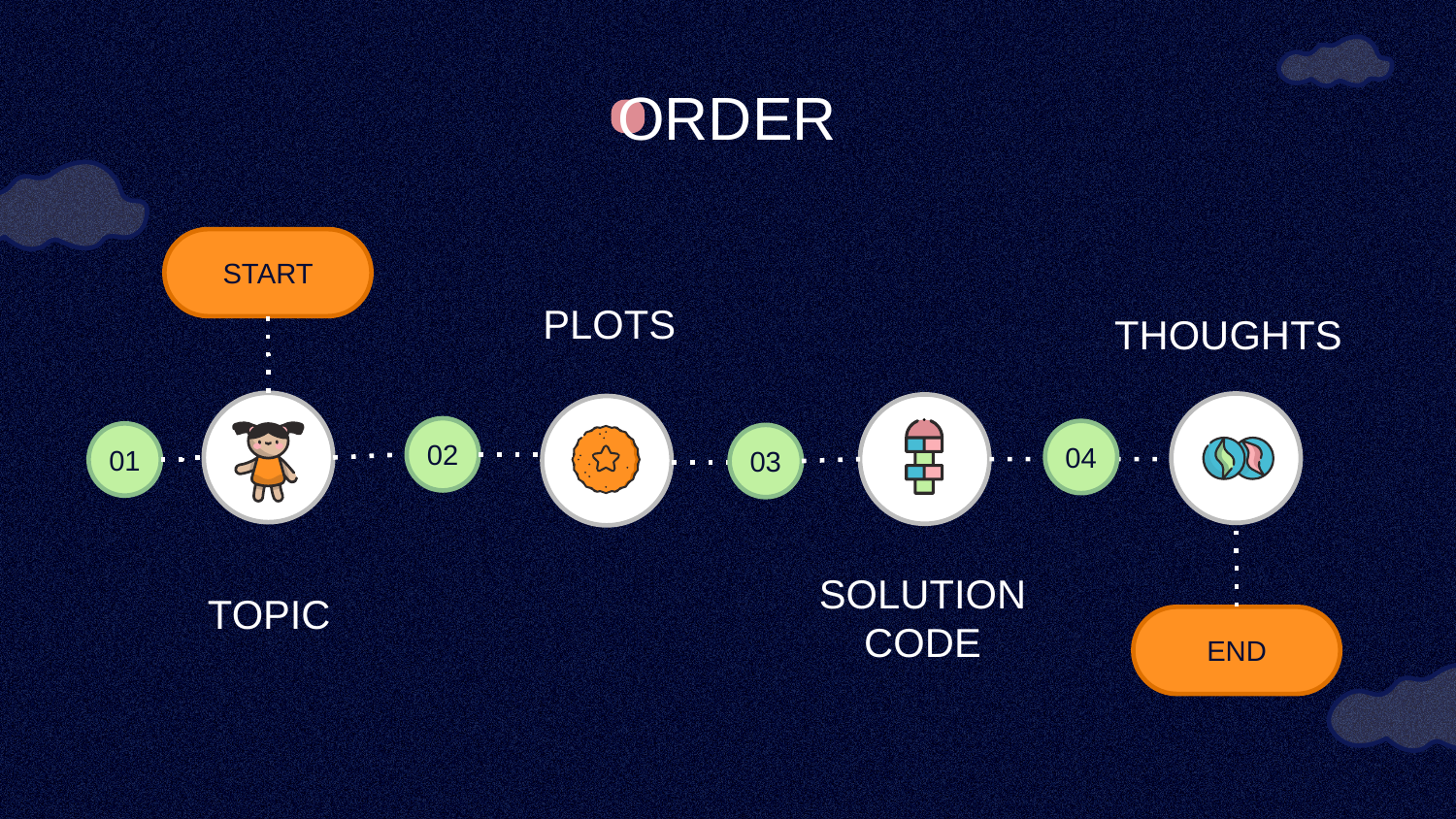

# ORDER

START
PLOTS
THOUGHTS

02

04
01

03

TOPIC
SOLUTION CODE
END